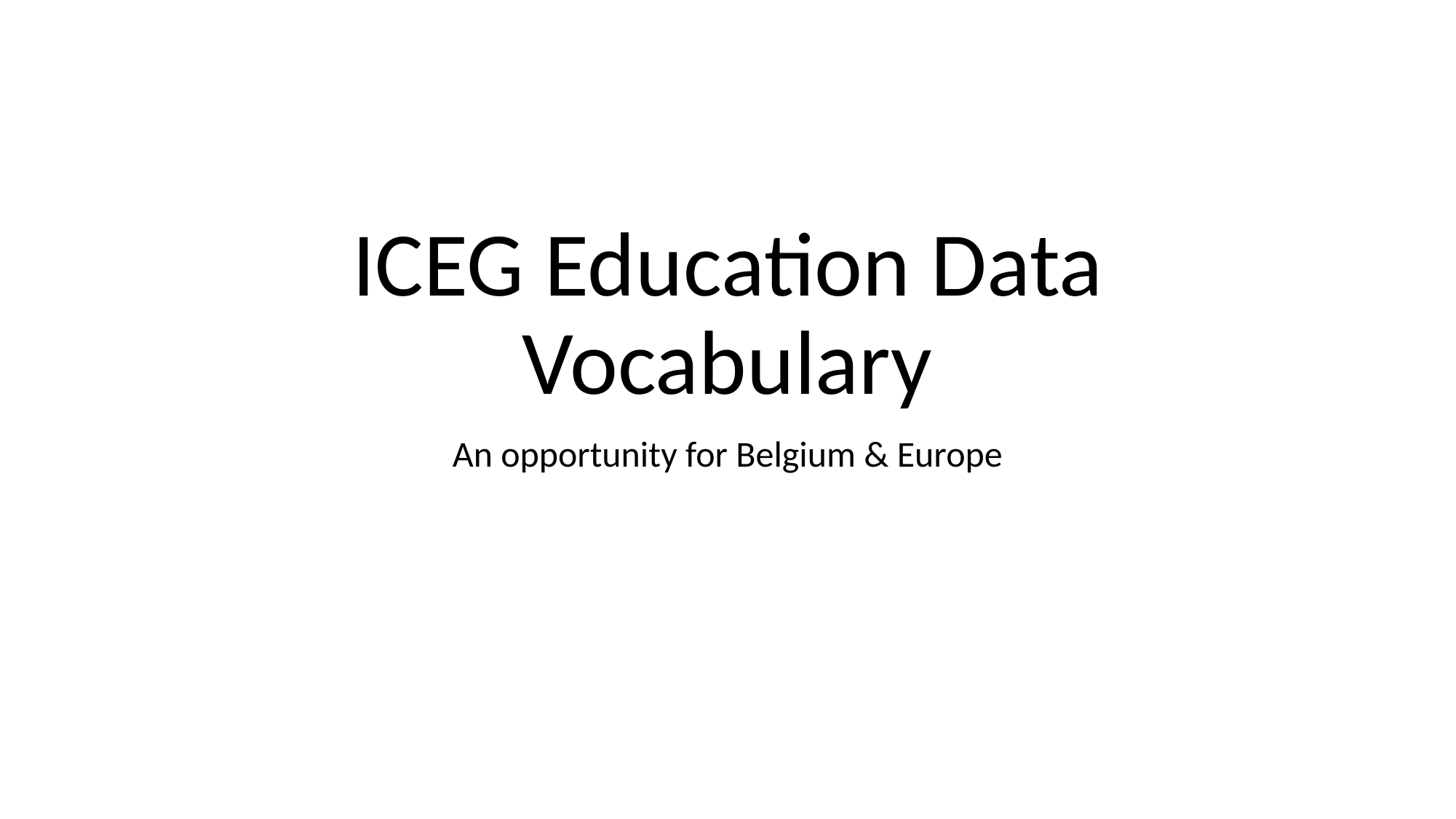

# ICEG Education Data Vocabulary
An opportunity for Belgium & Europe